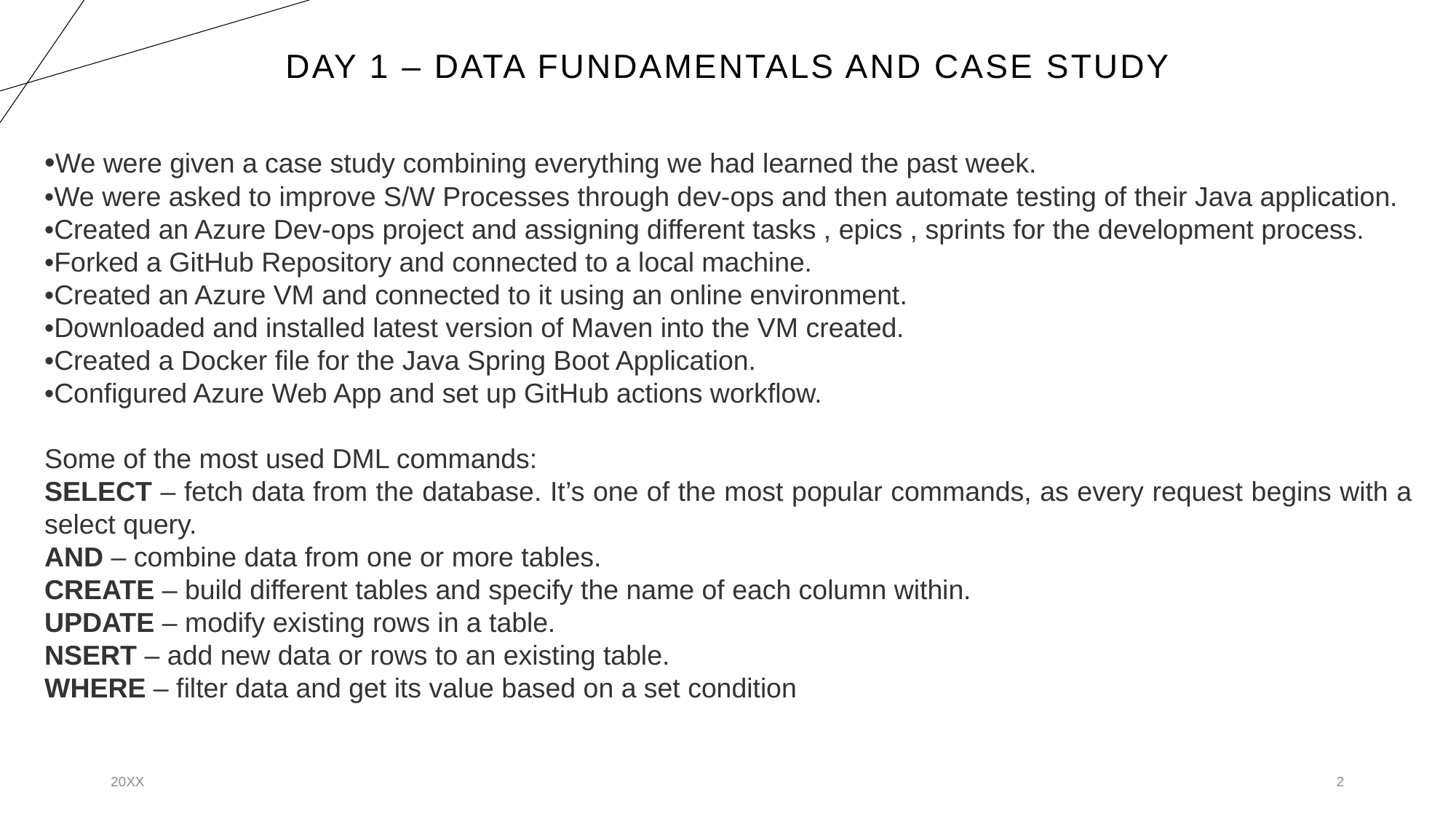

# Day 1 – Data Fundamentals and case study
•We were given a case study combining everything we had learned the past week.
•We were asked to improve S/W Processes through dev-ops and then automate testing of their Java application.
•Created an Azure Dev-ops project and assigning different tasks , epics , sprints for the development process.
•Forked a GitHub Repository and connected to a local machine.
•Created an Azure VM and connected to it using an online environment.
•Downloaded and installed latest version of Maven into the VM created.
•Created a Docker file for the Java Spring Boot Application.
•Configured Azure Web App and set up GitHub actions workflow.

Some of the most used DML commands:
SELECT – fetch data from the database. It’s one of the most popular commands, as every request begins with a select query.
AND – combine data from one or more tables.
CREATE – build different tables and specify the name of each column within.
UPDATE – modify existing rows in a table.
NSERT – add new data or rows to an existing table.
WHERE – filter data and get its value based on a set condition

20XX
2